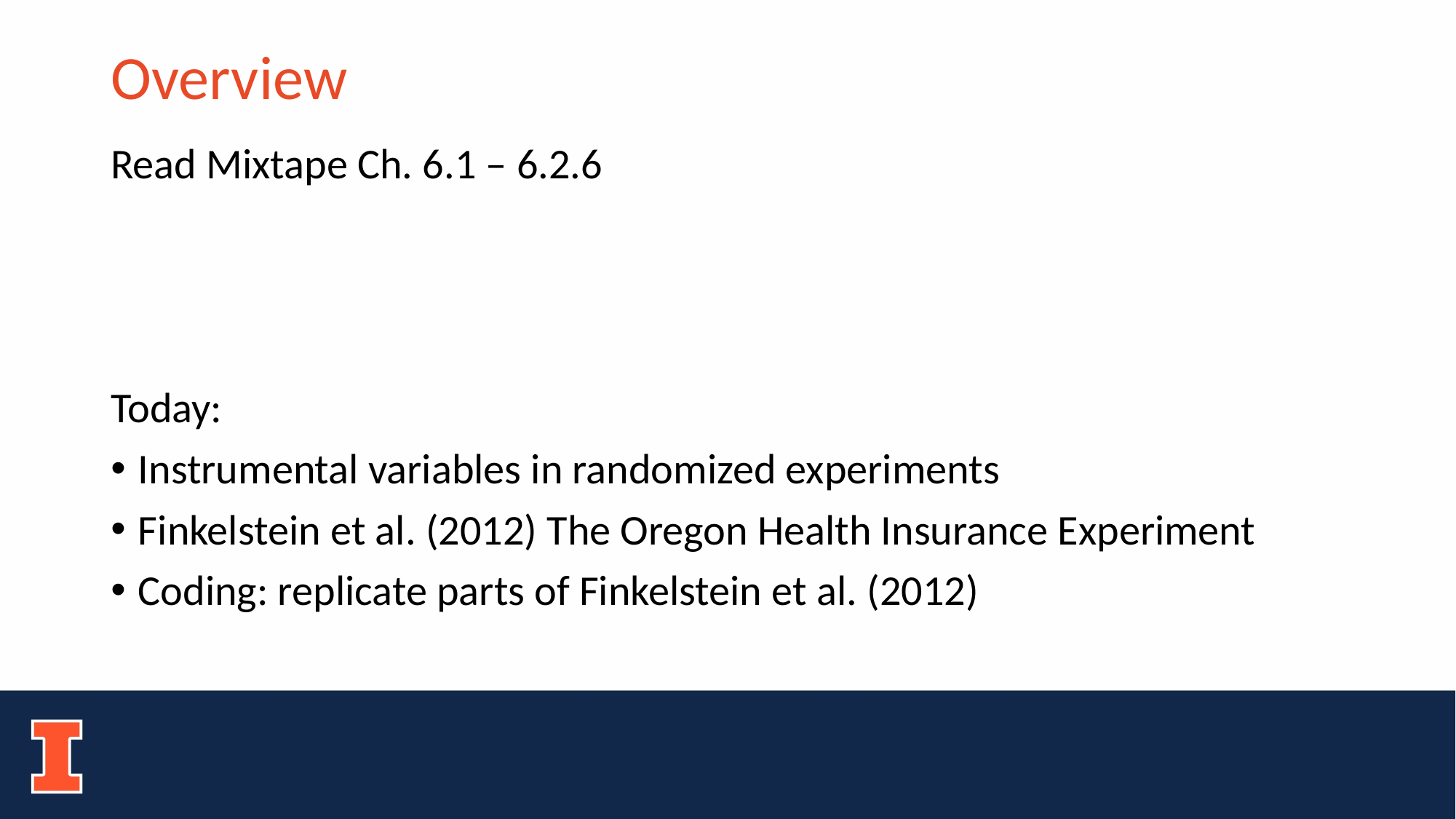

# Overview
Read Mixtape Ch. 6.1 – 6.2.6

Today:
Instrumental variables in randomized experiments
Finkelstein et al. (2012) The Oregon Health Insurance Experiment
Coding: replicate parts of Finkelstein et al. (2012)